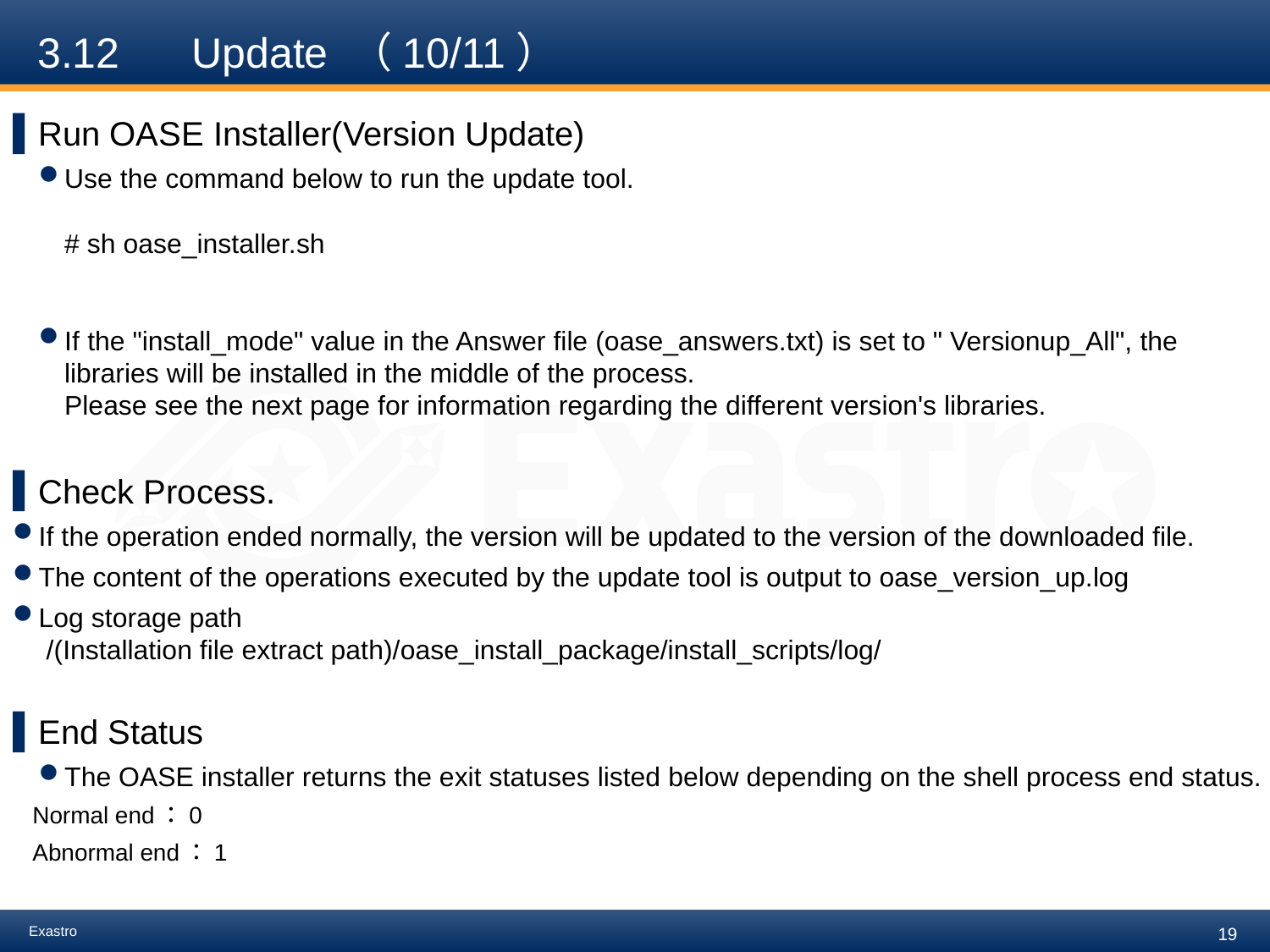

# 3.12　 Update （10/11）
Run OASE Installer(Version Update)
Use the command below to run the update tool.
# sh oase_installer.sh

If the "install_mode" value in the Answer file (oase_answers.txt) is set to " Versionup_All", the libraries will be installed in the middle of the process.
Please see the next page for information regarding the different version's libraries.

Check Process.
If the operation ended normally, the version will be updated to the version of the downloaded file.
The content of the operations executed by the update tool is output to oase_version_up.log
Log storage path
 /(Installation file extract path)/oase_install_package/install_scripts/log/

End Status
The OASE installer returns the exit statuses listed below depending on the shell process end status.
   Normal end：0
   Abnormal end：1